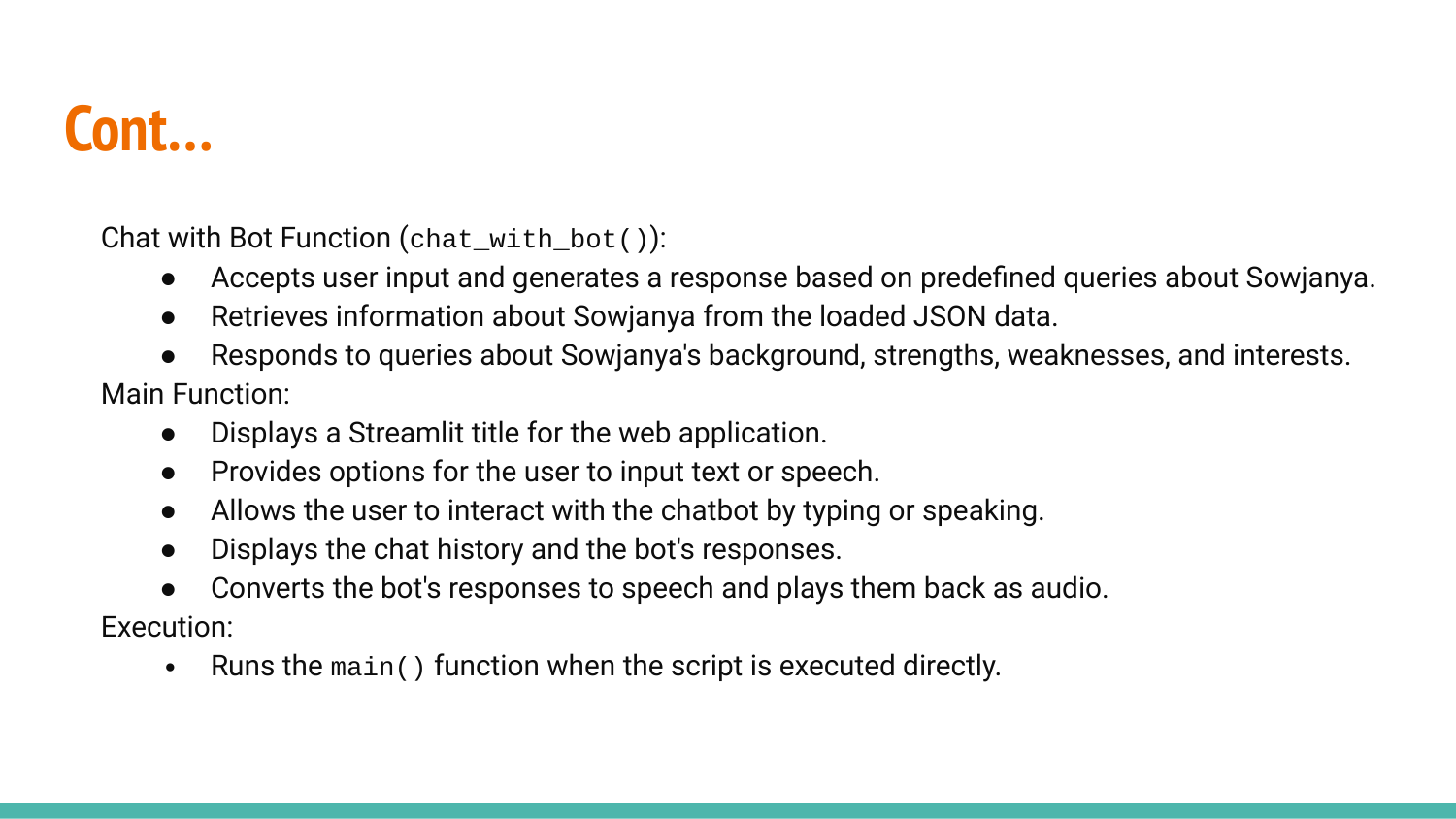

# Cont…
Chat with Bot Function (chat_with_bot()):
Accepts user input and generates a response based on predefined queries about Sowjanya.
Retrieves information about Sowjanya from the loaded JSON data.
Responds to queries about Sowjanya's background, strengths, weaknesses, and interests.
Main Function:
Displays a Streamlit title for the web application.
Provides options for the user to input text or speech.
Allows the user to interact with the chatbot by typing or speaking.
Displays the chat history and the bot's responses.
Converts the bot's responses to speech and plays them back as audio.
Execution:
Runs the main() function when the script is executed directly.